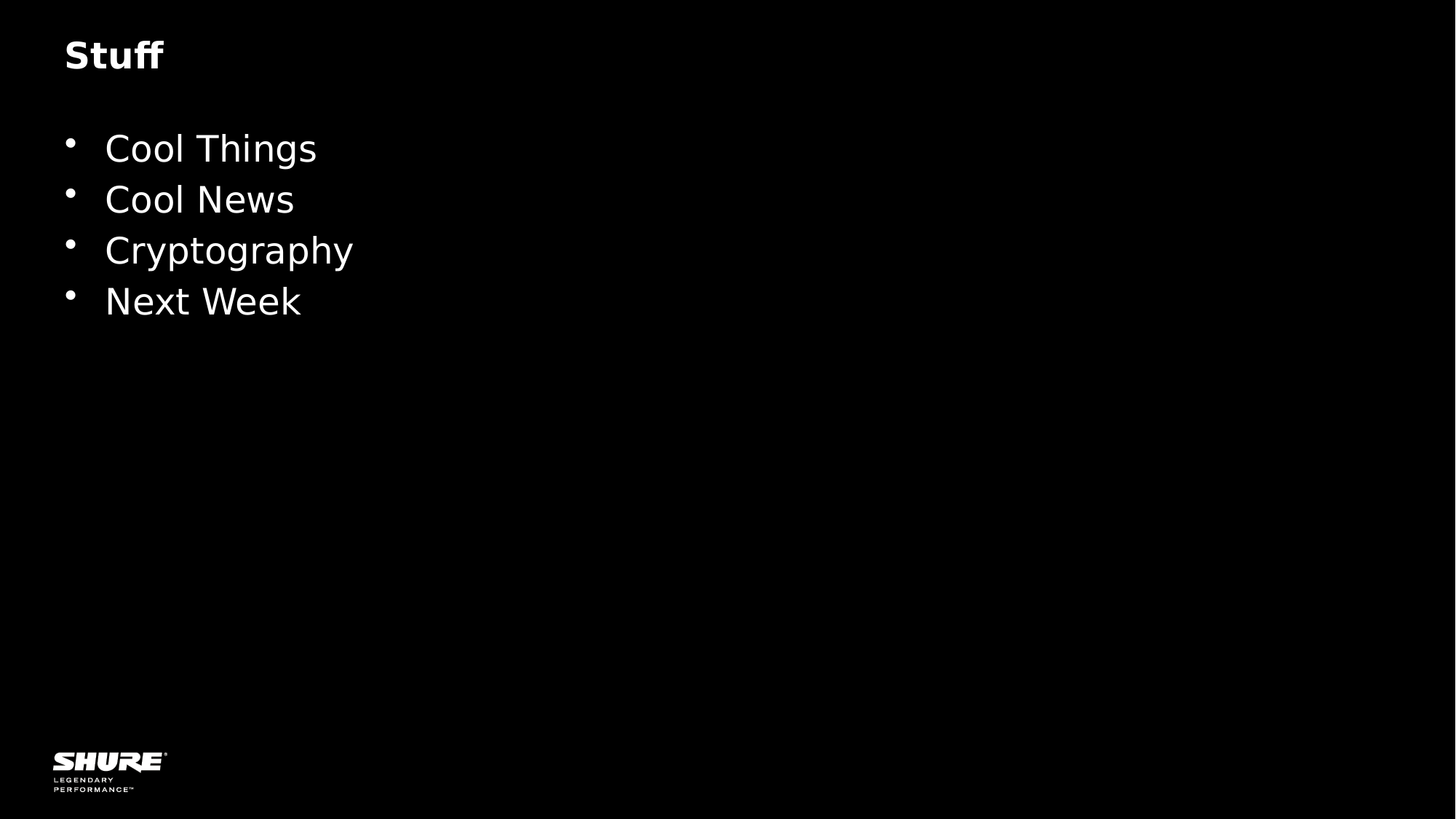

# Stuff
Cool Things
Cool News
Cryptography
Next Week